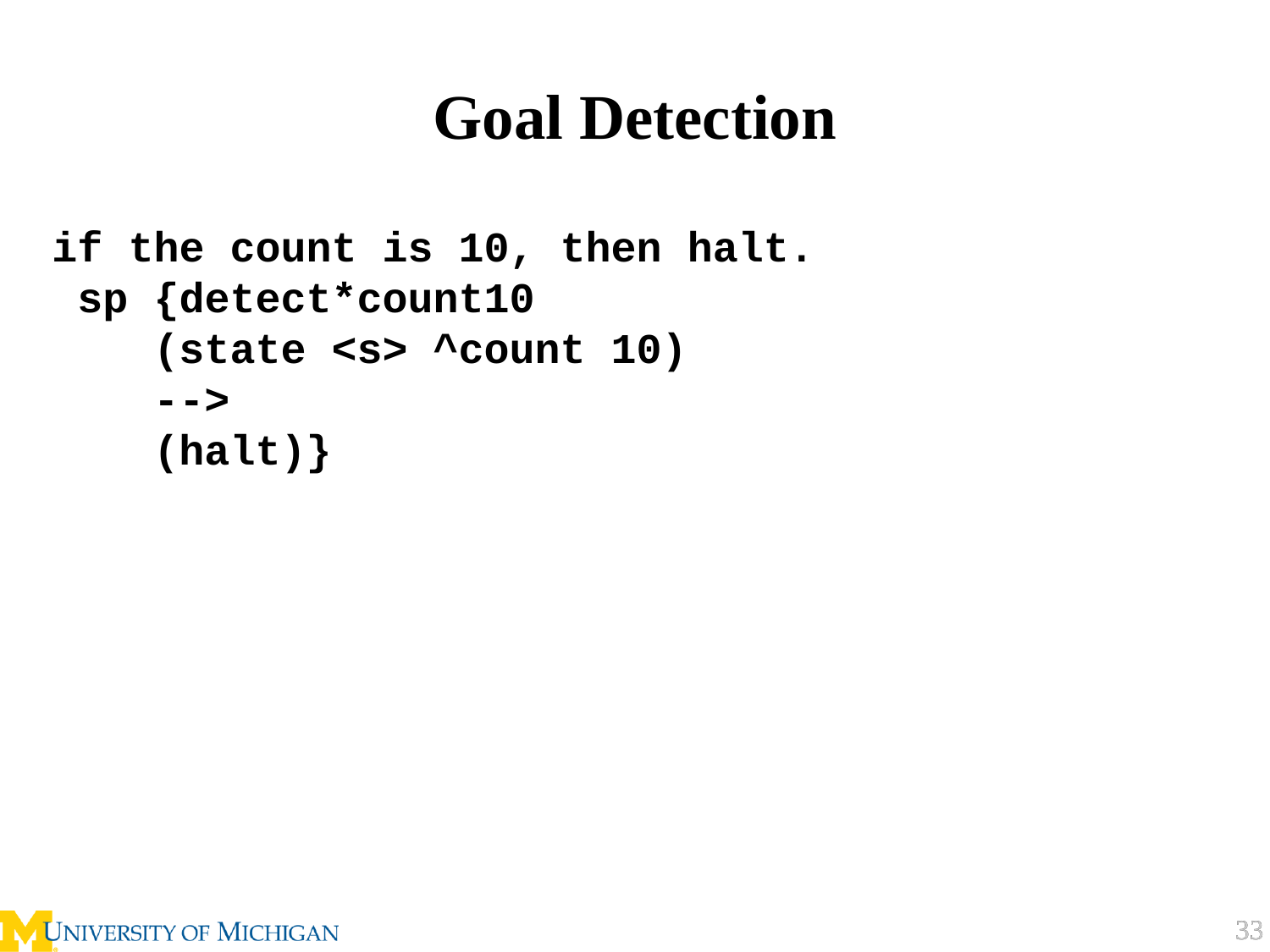

Goal Detection

if the count is 10, then halt.
 sp {detect*count10
    (state <s> ^count 10)
    -->
    (halt)}